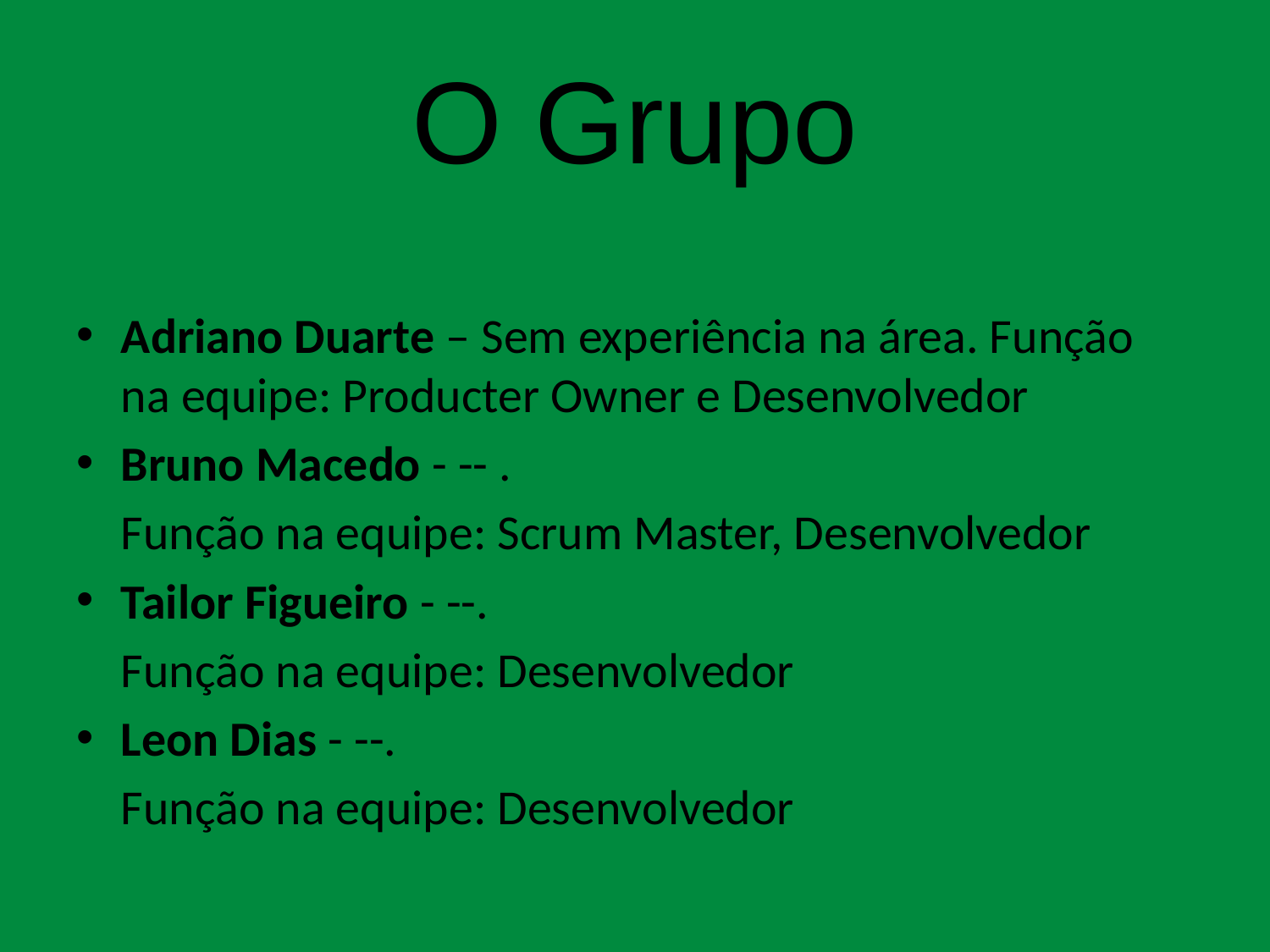

# O Grupo

Adriano Duarte – Sem experiência na área. Função na equipe: Producter Owner e Desenvolvedor
Bruno Macedo - -- .
	Função na equipe: Scrum Master, Desenvolvedor
Tailor Figueiro - --.
	Função na equipe: Desenvolvedor
Leon Dias - --.
	Função na equipe: Desenvolvedor